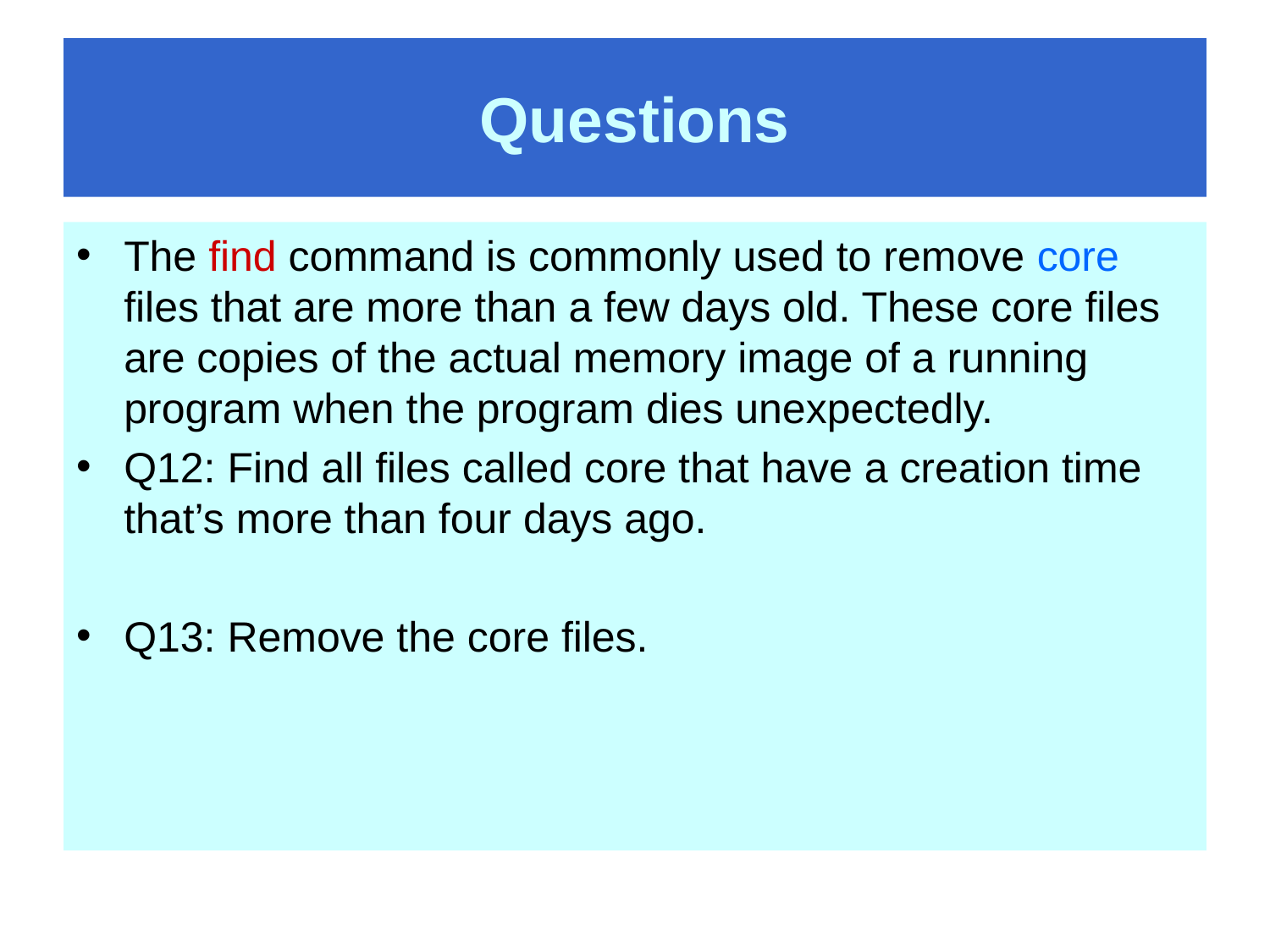

# Questions
The find command is commonly used to remove core files that are more than a few days old. These core files are copies of the actual memory image of a running program when the program dies unexpectedly.
Q12: Find all files called core that have a creation time that’s more than four days ago.

Q13: Remove the core files.